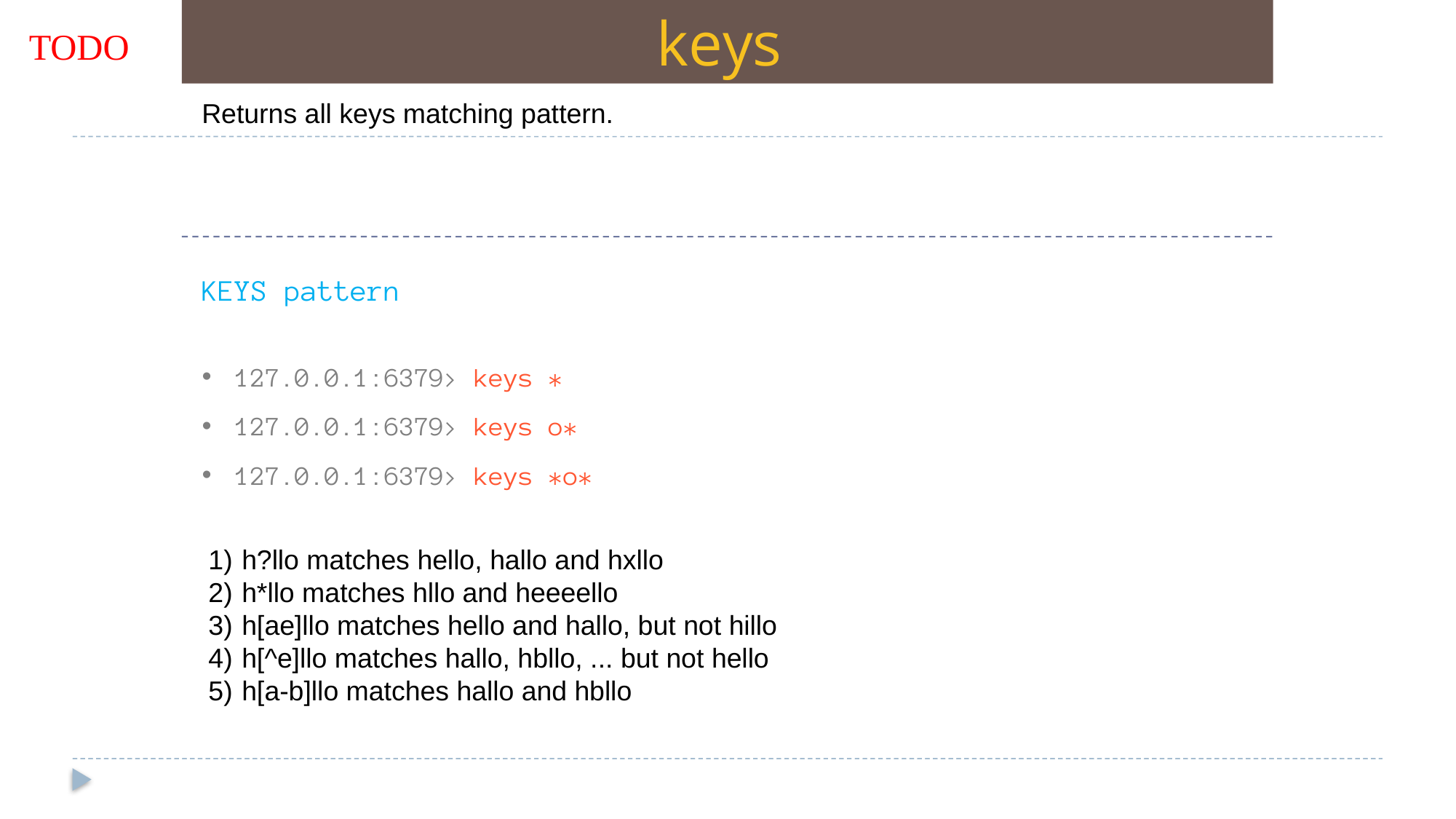

keys
TODO
Returns all keys matching pattern.

KEYS pattern
127.0.0.1:6379> keys *
127.0.0.1:6379> keys o*
127.0.0.1:6379> keys *o*
 h?llo matches hello, hallo and hxllo
 h*llo matches hllo and heeeello
 h[ae]llo matches hello and hallo, but not hillo
 h[^e]llo matches hallo, hbllo, ... but not hello
 h[a-b]llo matches hallo and hbllo